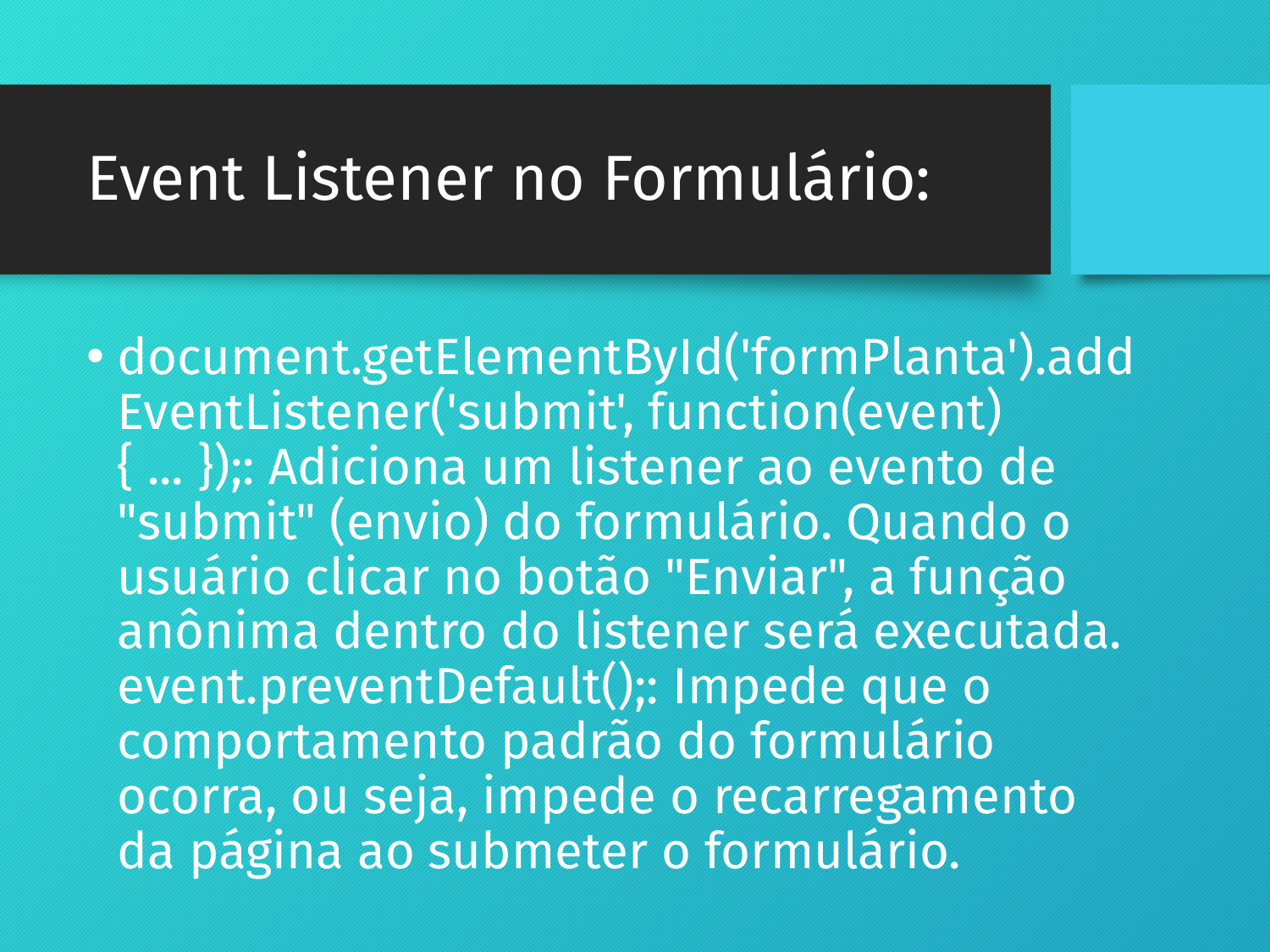

# Event Listener no Formulário:
document.getElementById('formPlanta').addEventListener('submit', function(event) { ... });: Adiciona um listener ao evento de "submit" (envio) do formulário. Quando o usuário clicar no botão "Enviar", a função anônima dentro do listener será executada. event.preventDefault();: Impede que o comportamento padrão do formulário ocorra, ou seja, impede o recarregamento da página ao submeter o formulário.